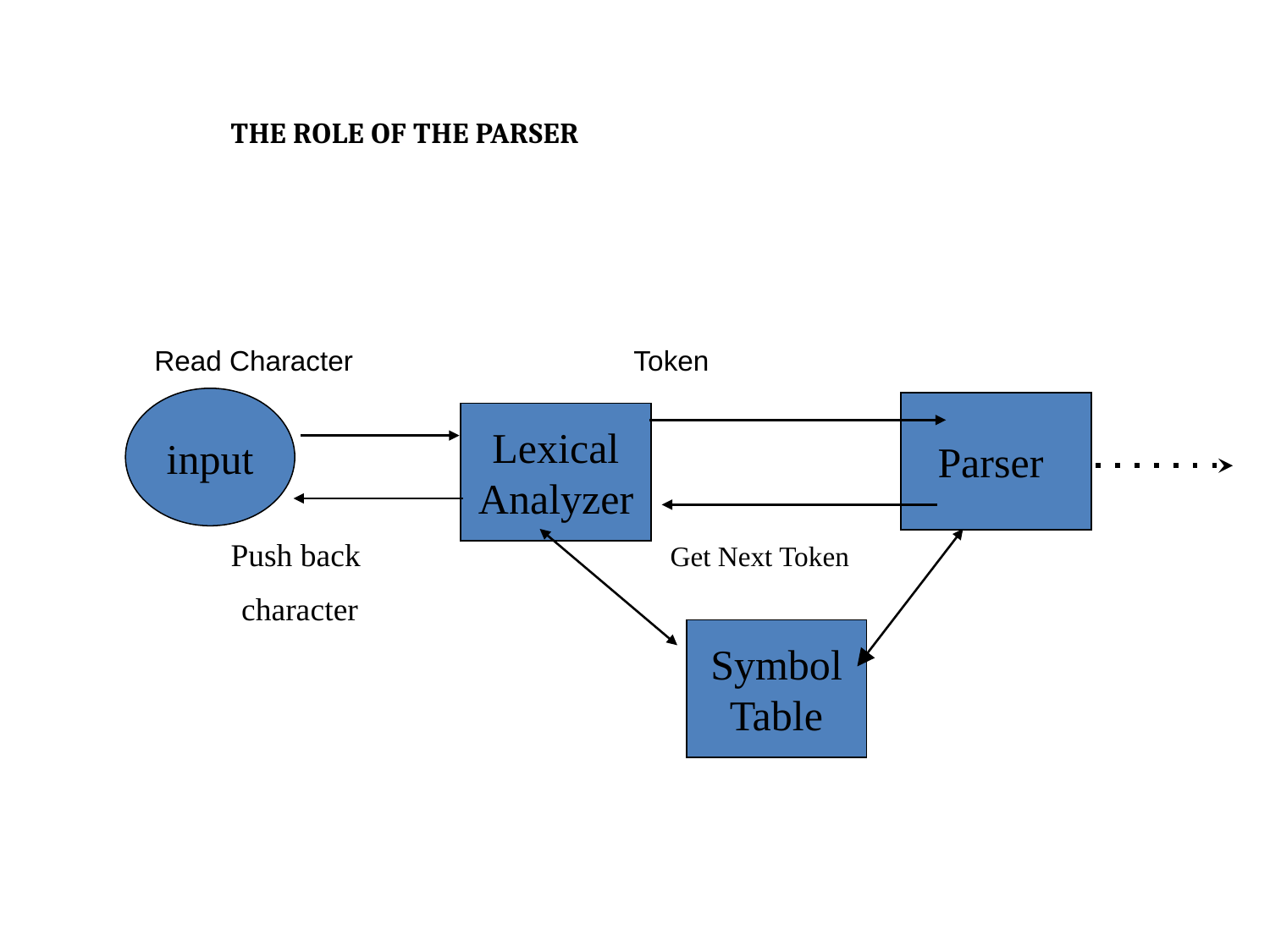

# THE ROLE OF THE PARSER

          Read Character                                    Token
input
Parser
Lexical
Analyzer
Symbol
Table
Push back
character
Get Next Token